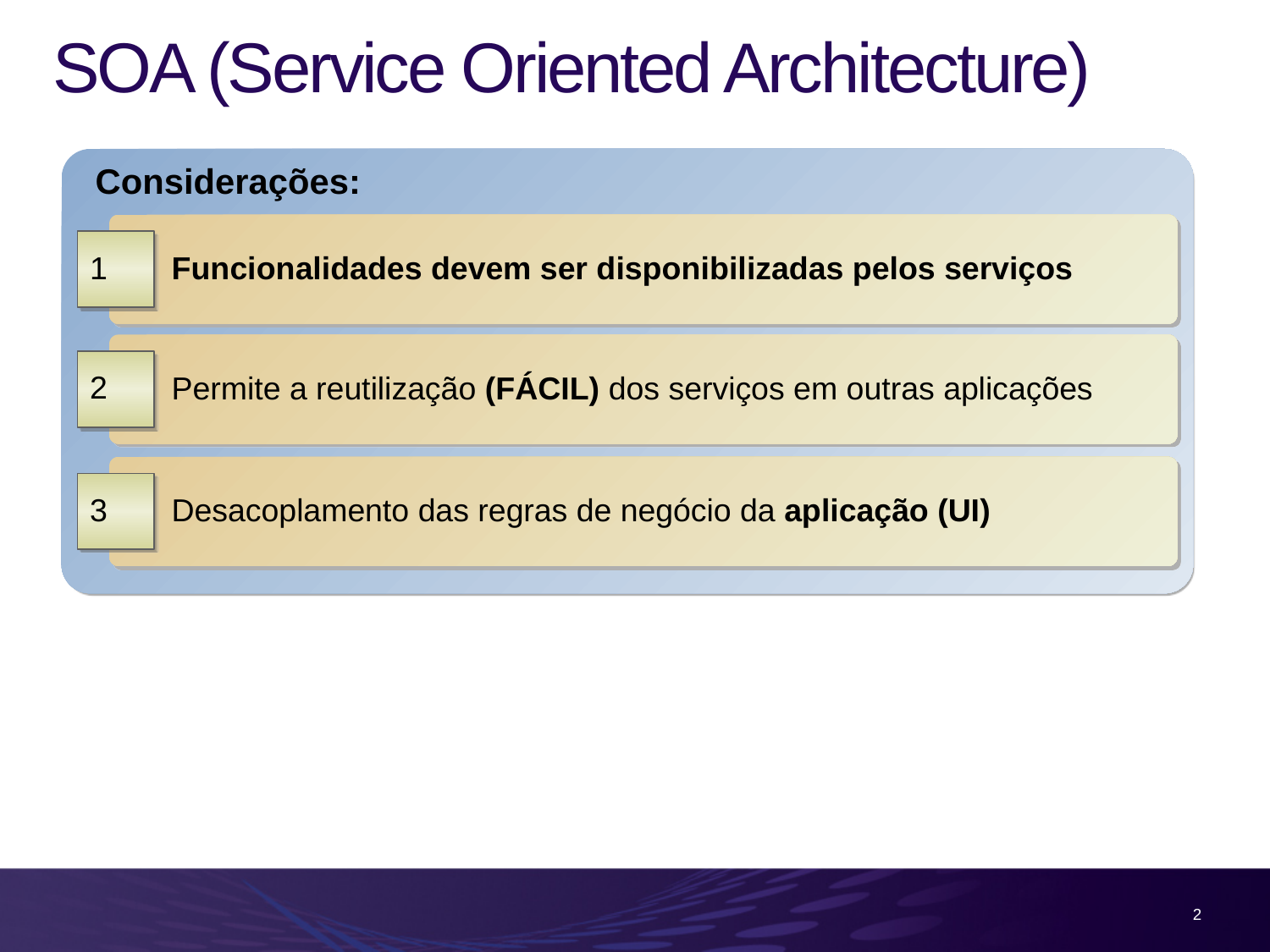

# SOA (Service Oriented Architecture)
Considerações:

 Funcionalidades devem ser disponibilizadas pelos serviços
1
 Permite a reutilização (FÁCIL) dos serviços em outras aplicações
2
 Desacoplamento das regras de negócio da aplicação (UI)
3
2